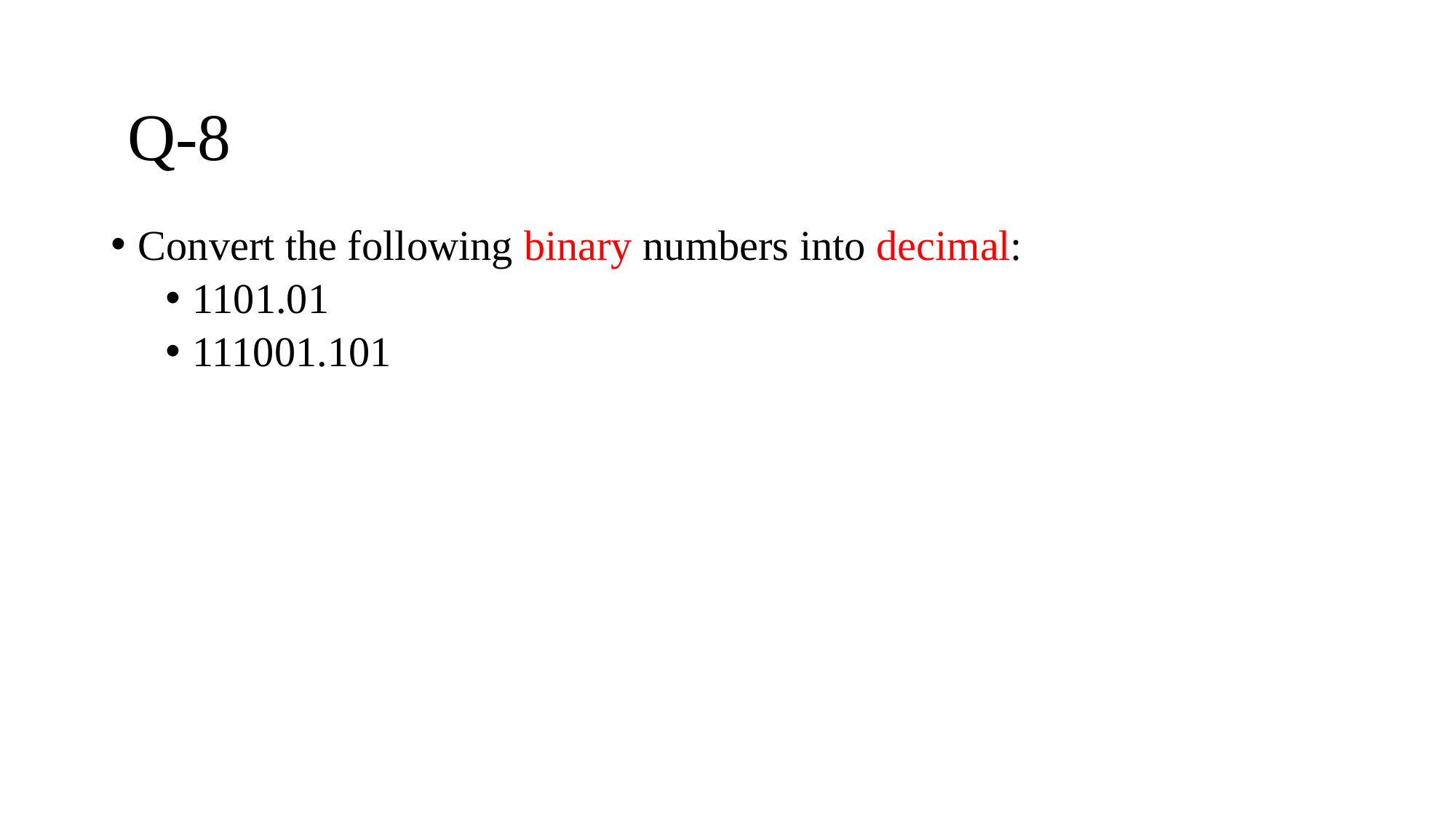

# Q-8
Convert the following binary numbers into decimal:
1101.01
111001.101